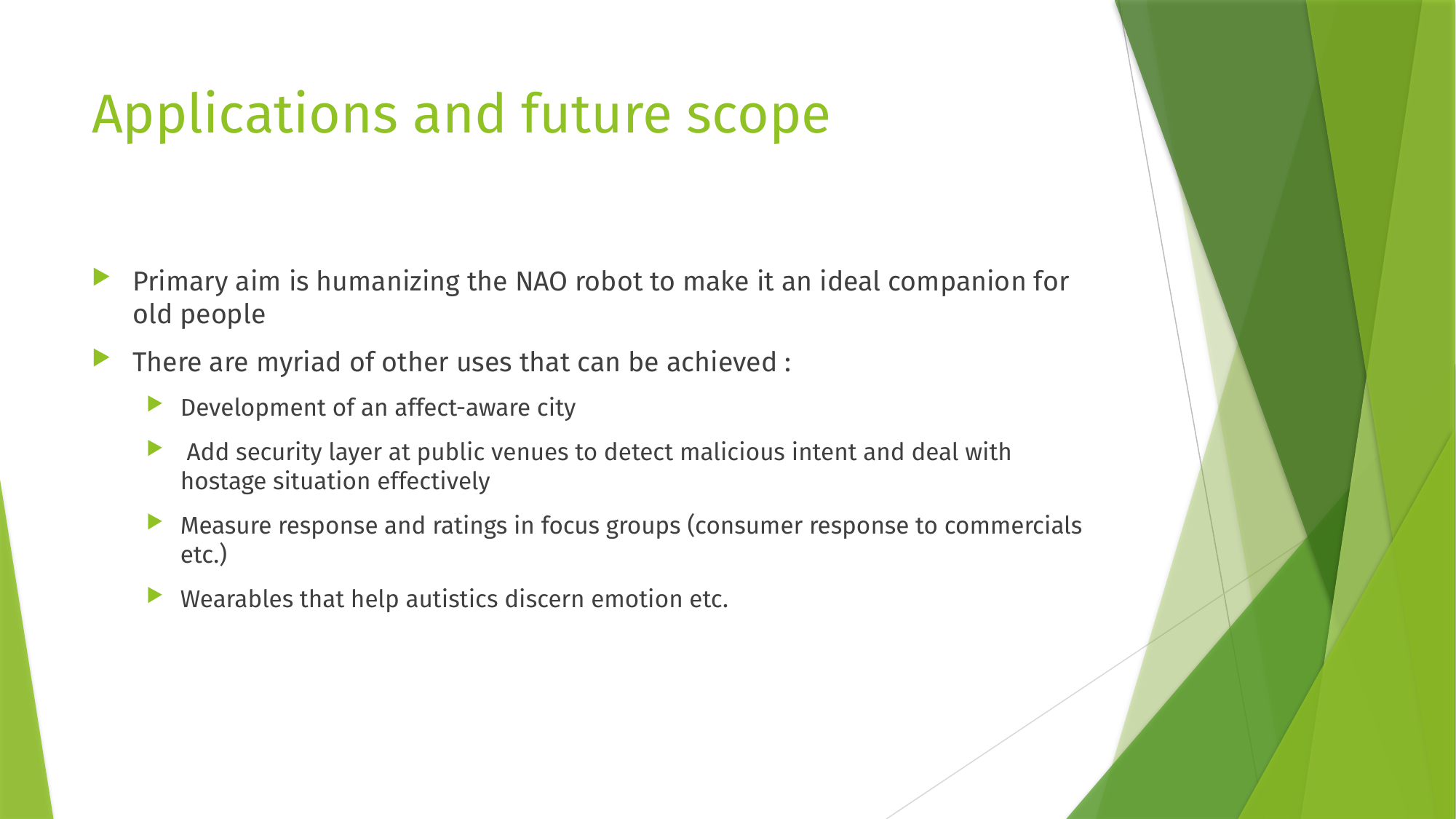

# Applications and future scope
Primary aim is humanizing the NAO robot to make it an ideal companion for old people
There are myriad of other uses that can be achieved :
Development of an affect-aware city
 Add security layer at public venues to detect malicious intent and deal with hostage situation effectively
Measure response and ratings in focus groups (consumer response to commercials etc.)
Wearables that help autistics discern emotion etc.